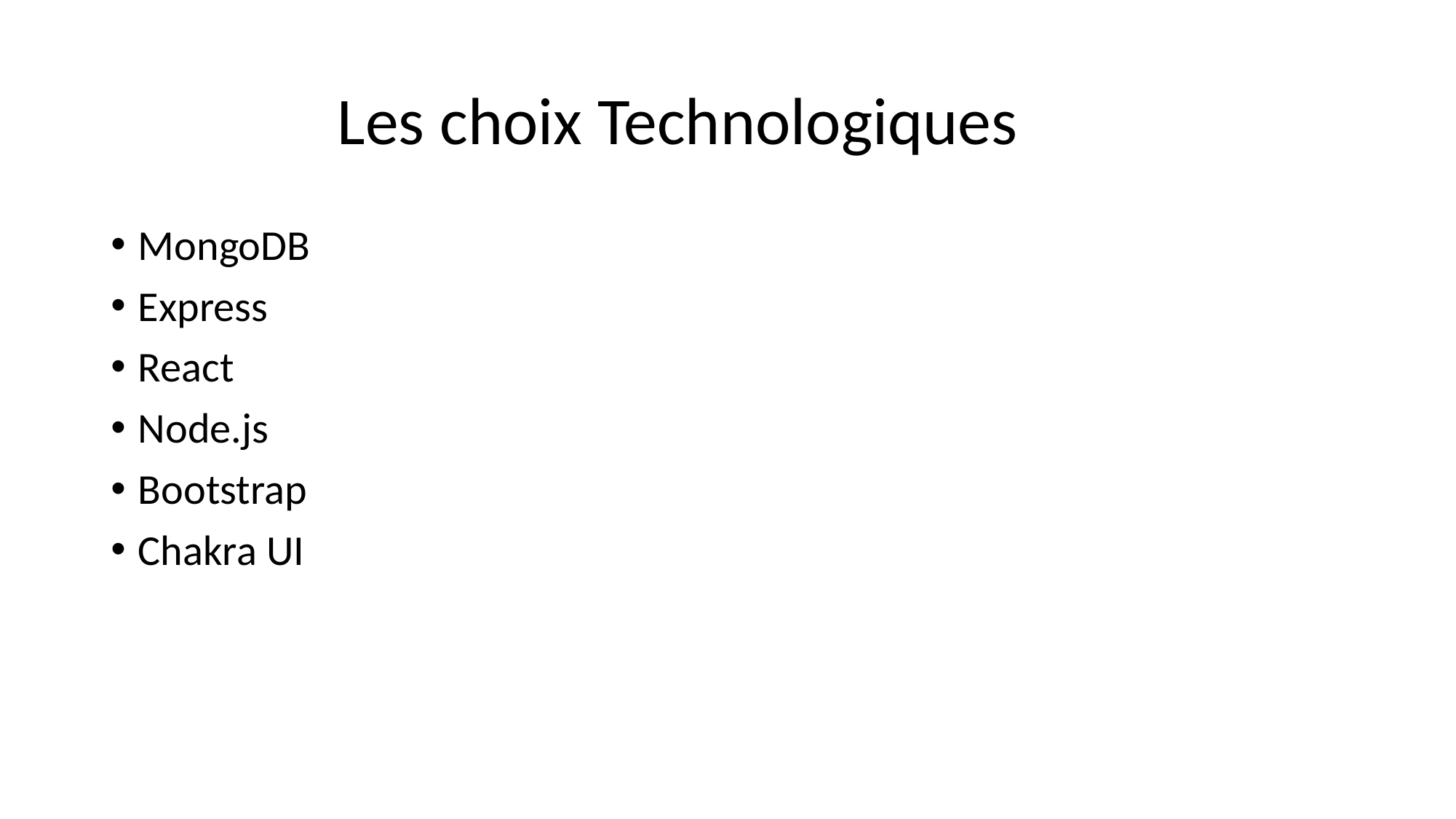

# Les choix Technologiques
MongoDB
Express
React
Node.js
Bootstrap
Chakra UI